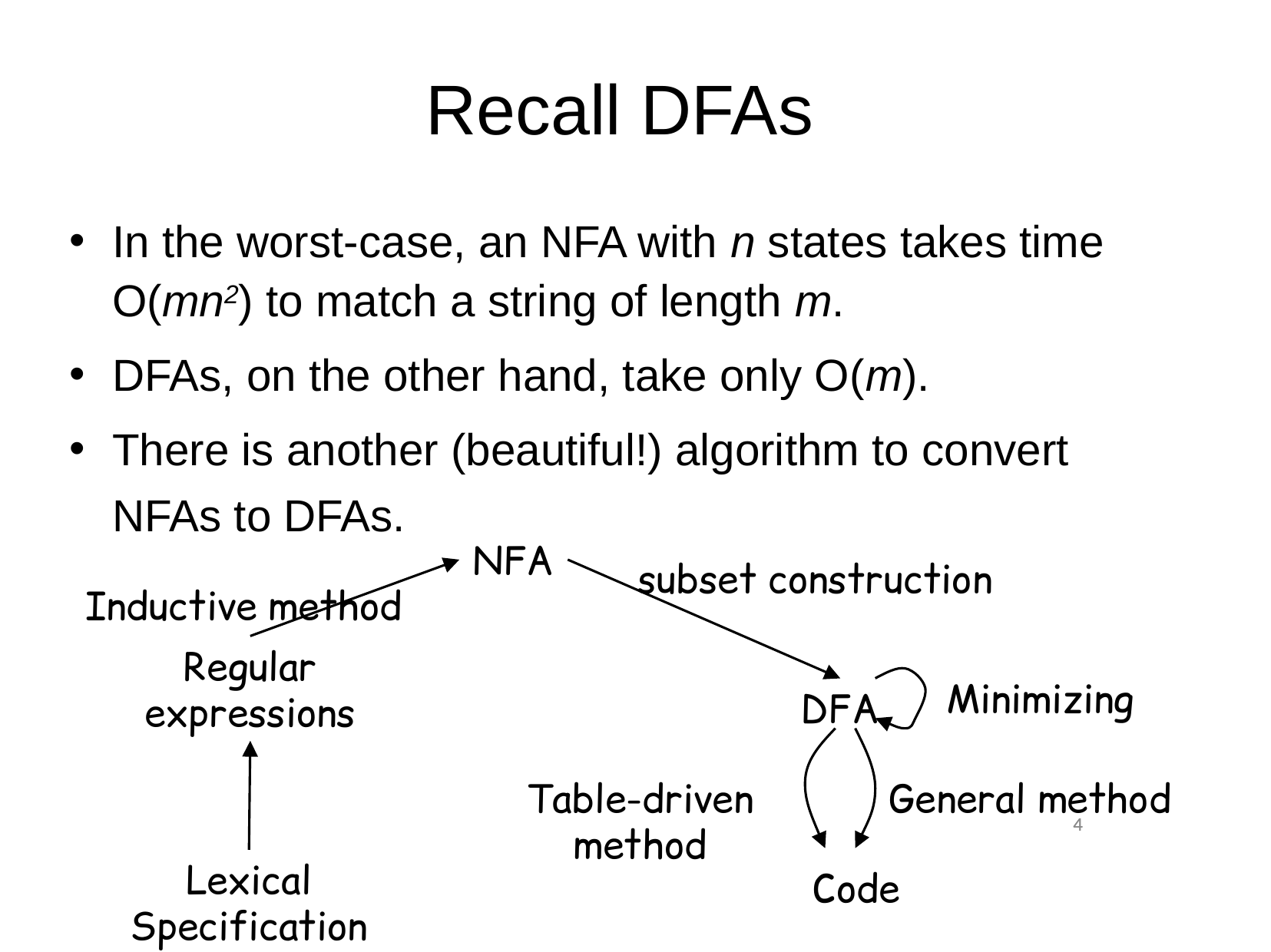

# Recall DFAs
In the worst-case, an NFA with n states takes time O(mn2) to match a string of length m.
DFAs, on the other hand, take only O(m).
There is another (beautiful!) algorithm to convert NFAs to DFAs.

NFA
subset construction
Inductive method
Regular
expressions

Minimizing
DFA

Table-driven method
General method
4
4
Lexical
Specification
Code